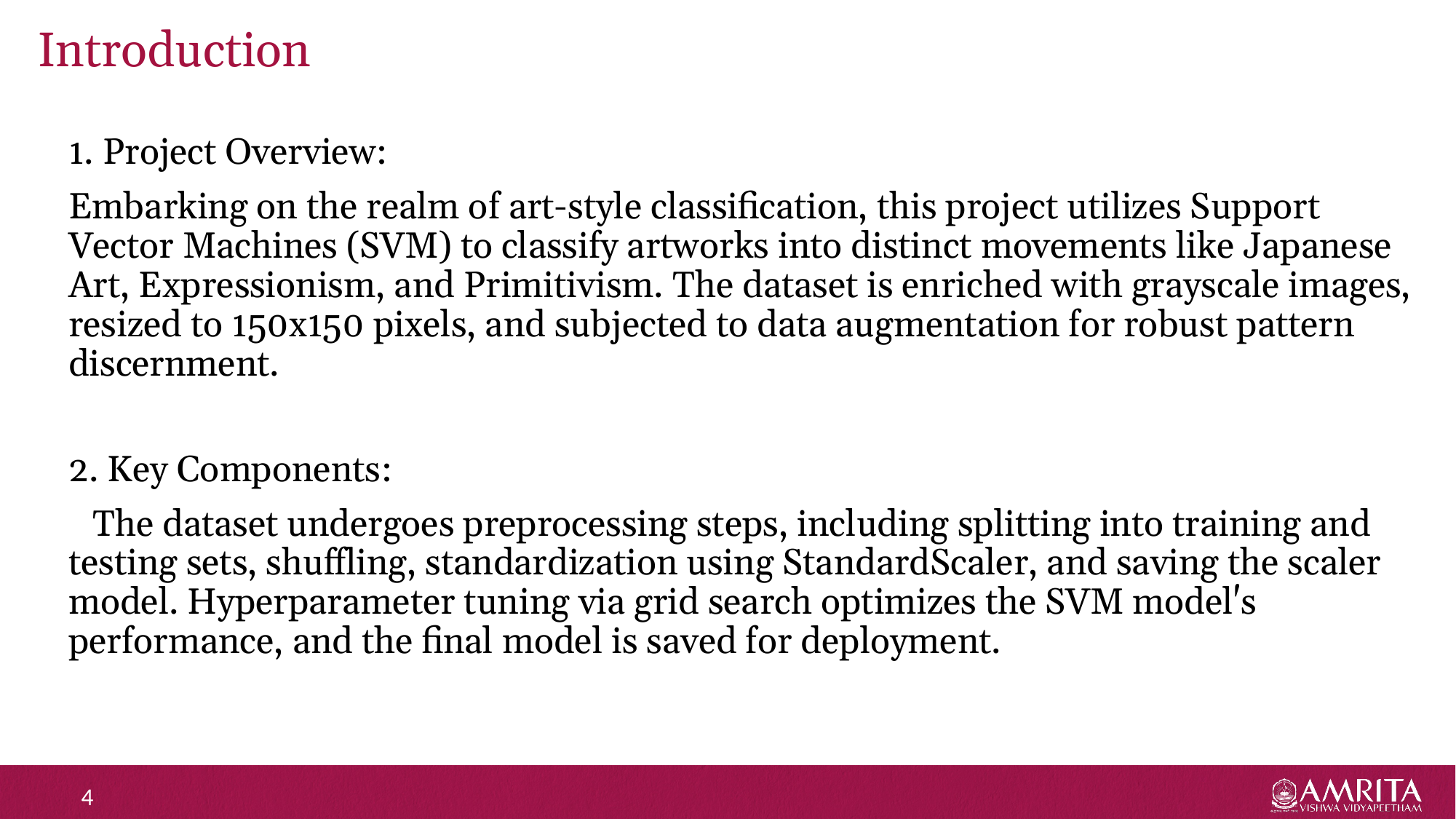

# Introduction
1. Project Overview:
Embarking on the realm of art-style classification, this project utilizes Support Vector Machines (SVM) to classify artworks into distinct movements like Japanese Art, Expressionism, and Primitivism. The dataset is enriched with grayscale images, resized to 150x150 pixels, and subjected to data augmentation for robust pattern discernment.

2. Key Components:
   The dataset undergoes preprocessing steps, including splitting into training and testing sets, shuffling, standardization using StandardScaler, and saving the scaler model. Hyperparameter tuning via grid search optimizes the SVM model's performance, and the final model is saved for deployment.

4